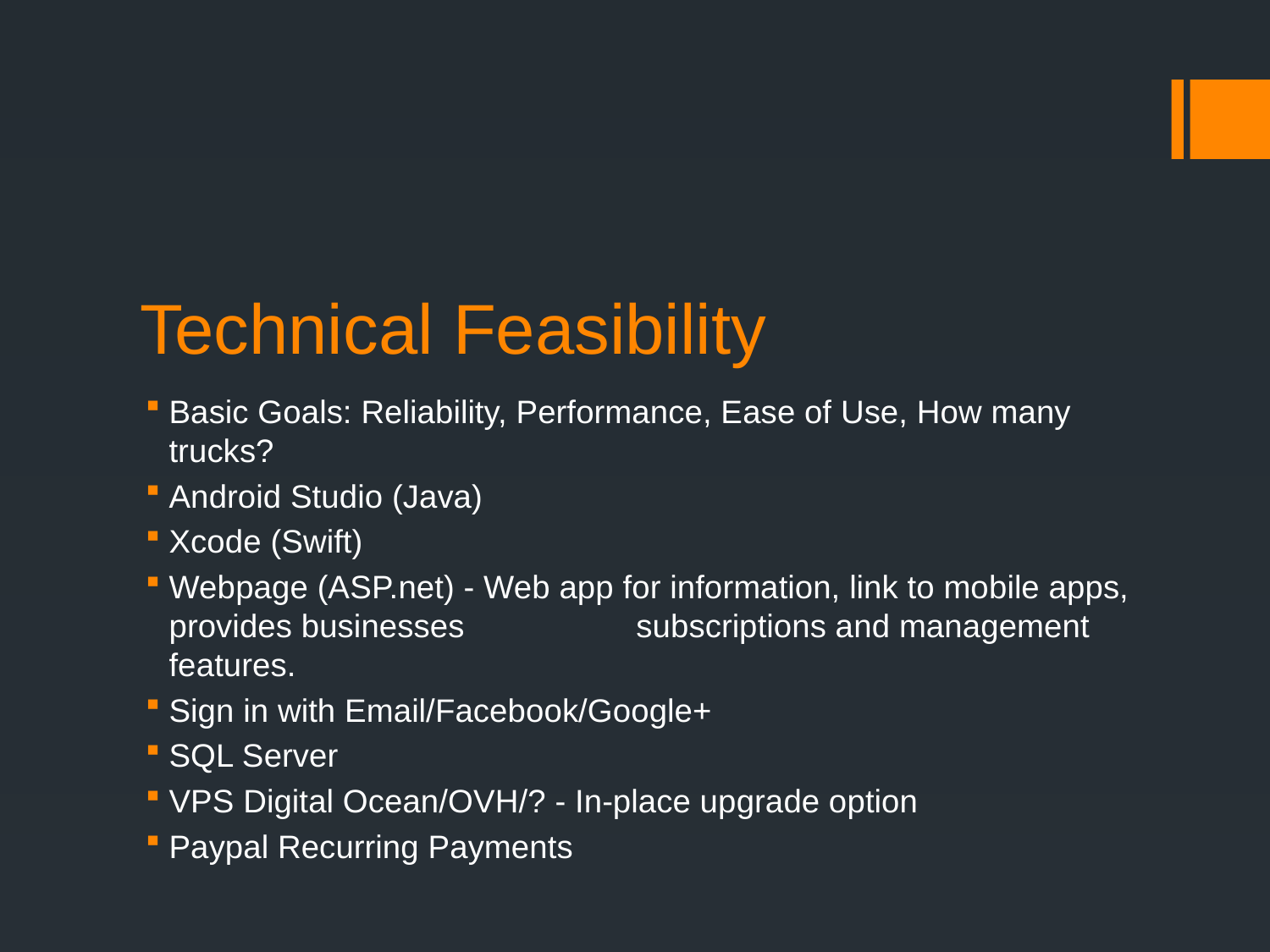

# Technical Feasibility
Basic Goals: Reliability, Performance, Ease of Use, How many trucks?
Android Studio (Java)
Xcode (Swift)
Webpage (ASP.net) - Web app for information, link to mobile apps, provides businesses 	 	subscriptions and management features.
Sign in with Email/Facebook/Google+
SQL Server
VPS Digital Ocean/OVH/? - In-place upgrade option
Paypal Recurring Payments